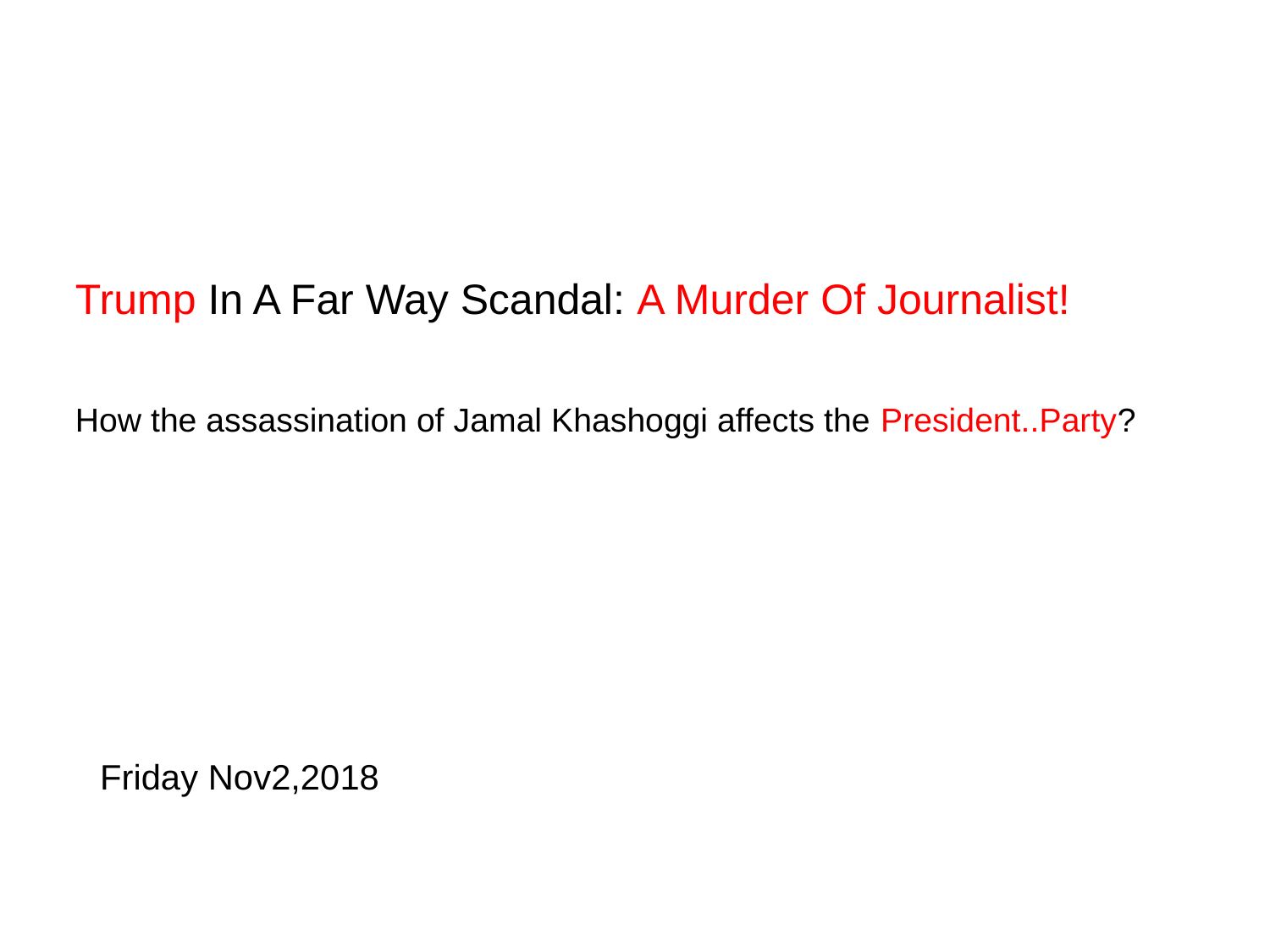

# Trump In A Far Way Scandal: A Murder Of Journalist!
How the assassination of Jamal Khashoggi affects the President..Party?
Friday Nov2,2018